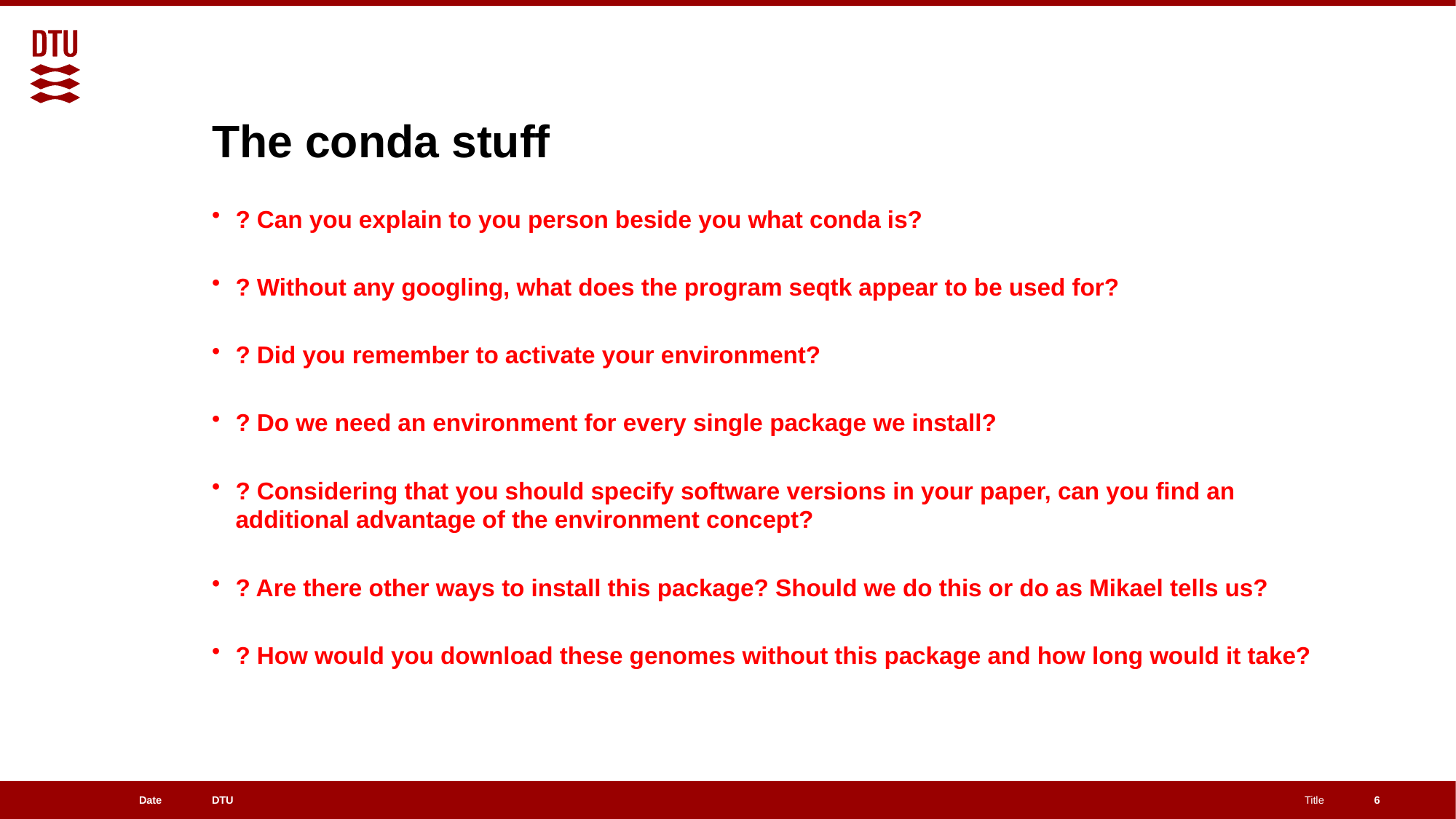

# The conda stuff
? Can you explain to you person beside you what conda is?

? Without any googling, what does the program seqtk appear to be used for?

? Did you remember to activate your environment?

? Do we need an environment for every single package we install?

? Considering that you should specify software versions in your paper, can you find an additional advantage of the environment concept?

? Are there other ways to install this package? Should we do this or do as Mikael tells us?

? How would you download these genomes without this package and how long would it take?

6